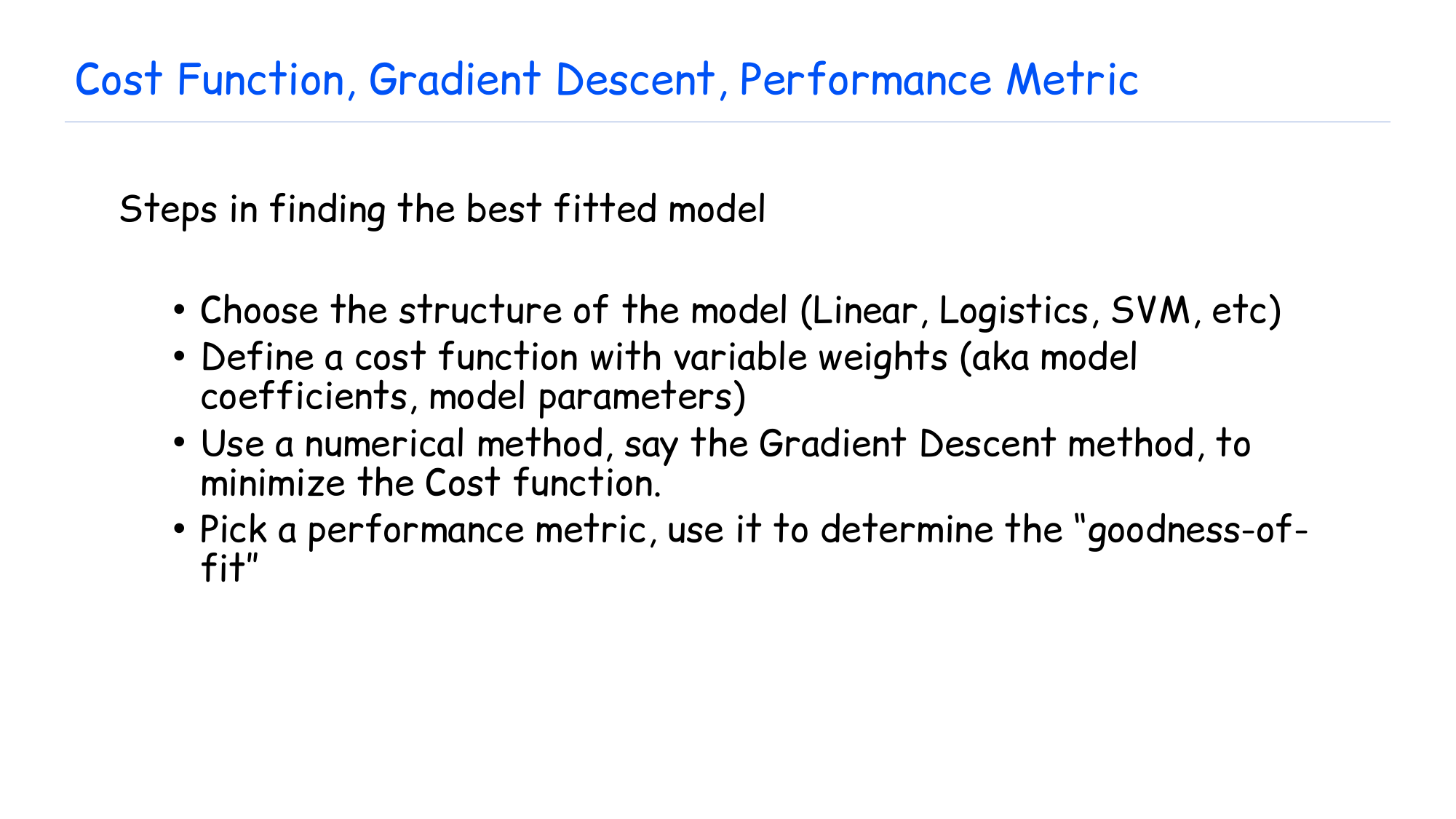

# Cost Function, Gradient Descent, Performance Metric
Steps in finding the best fitted model

Choose the structure of the model (Linear, Logistics, SVM, etc)
Define a cost function with variable weights (aka model coefficients, model parameters)
Use a numerical method, say the Gradient Descent method, to minimize the Cost function.
Pick a performance metric, use it to determine the “goodness-of-fit”